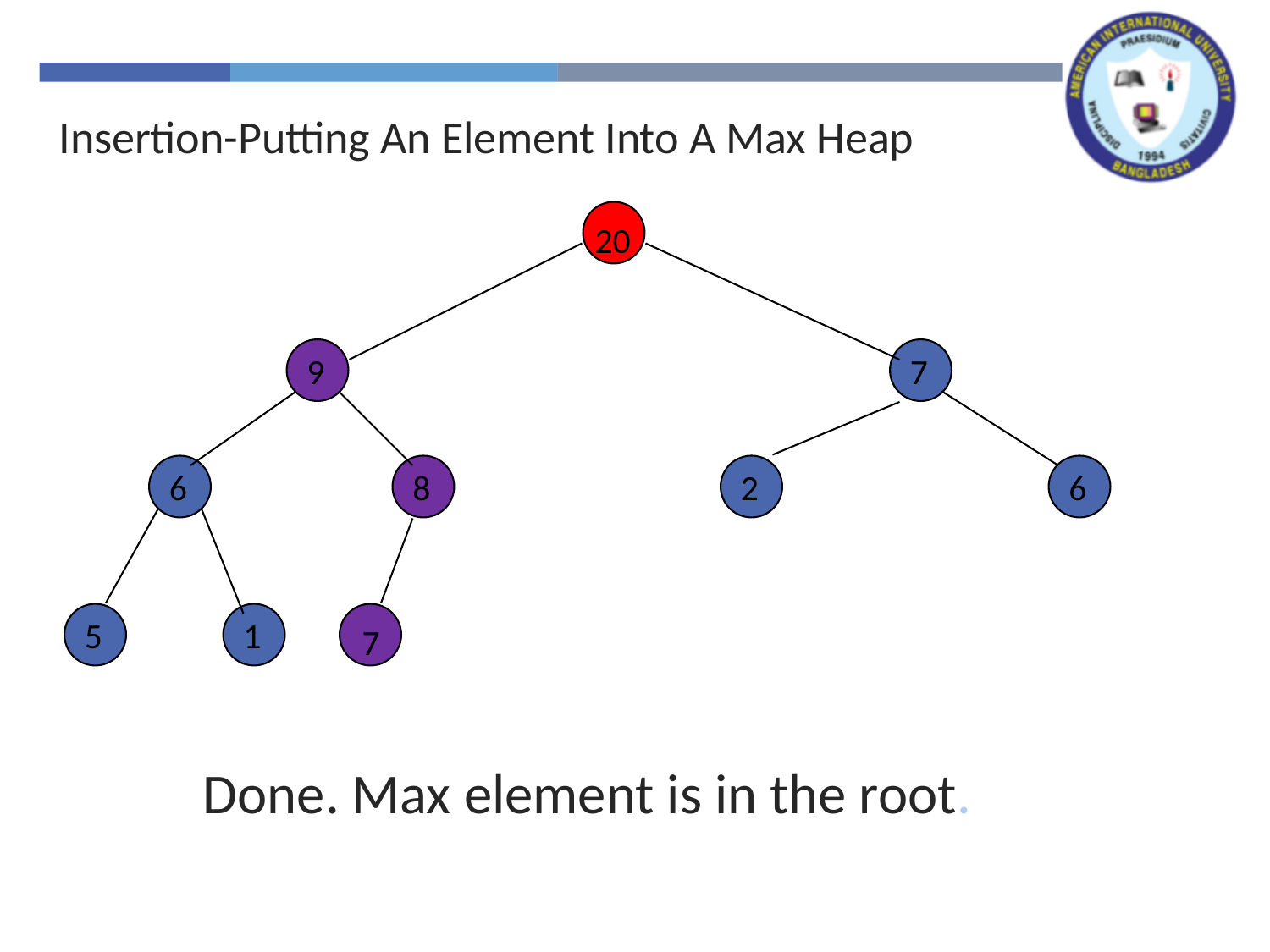

Insertion-Putting An Element Into A Max Heap

20

9
7

6
8
2
6

5
1
7
7
7
Done. Max element is in the root.